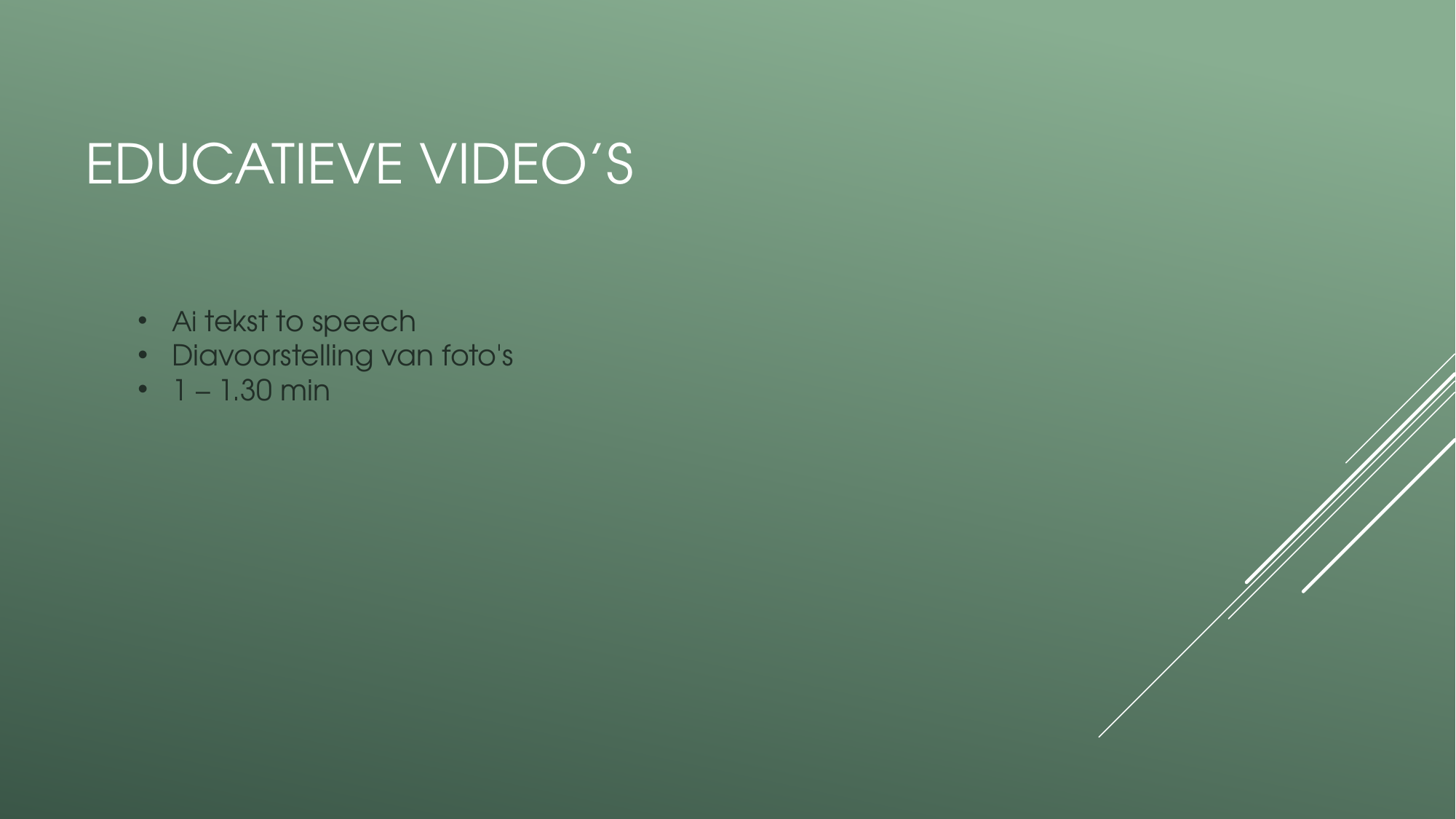

# Educatieve video’s
Ai tekst to speech
Diavoorstelling van foto's
1 – 1.30 min